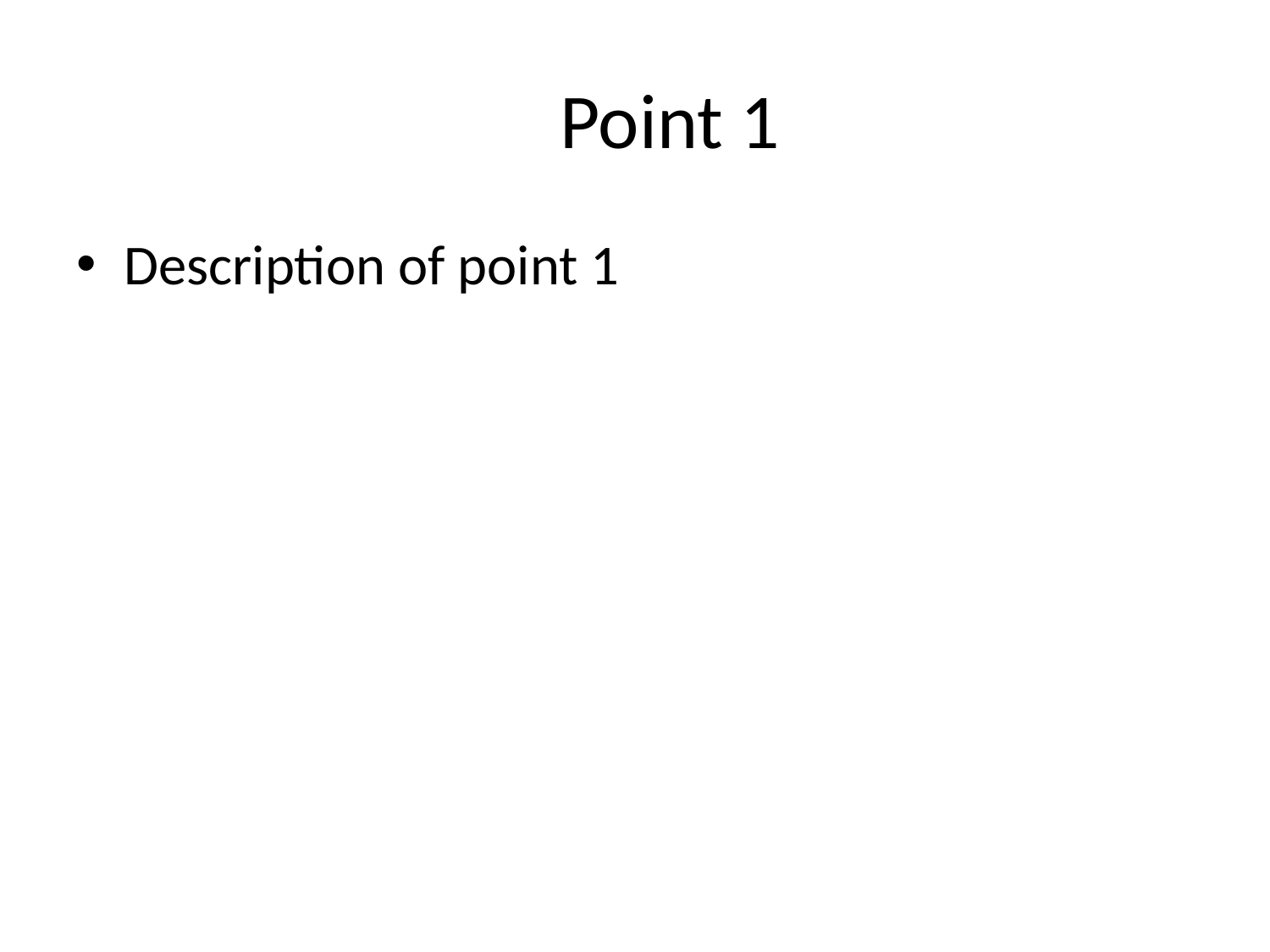

# Point 1
Description of point 1